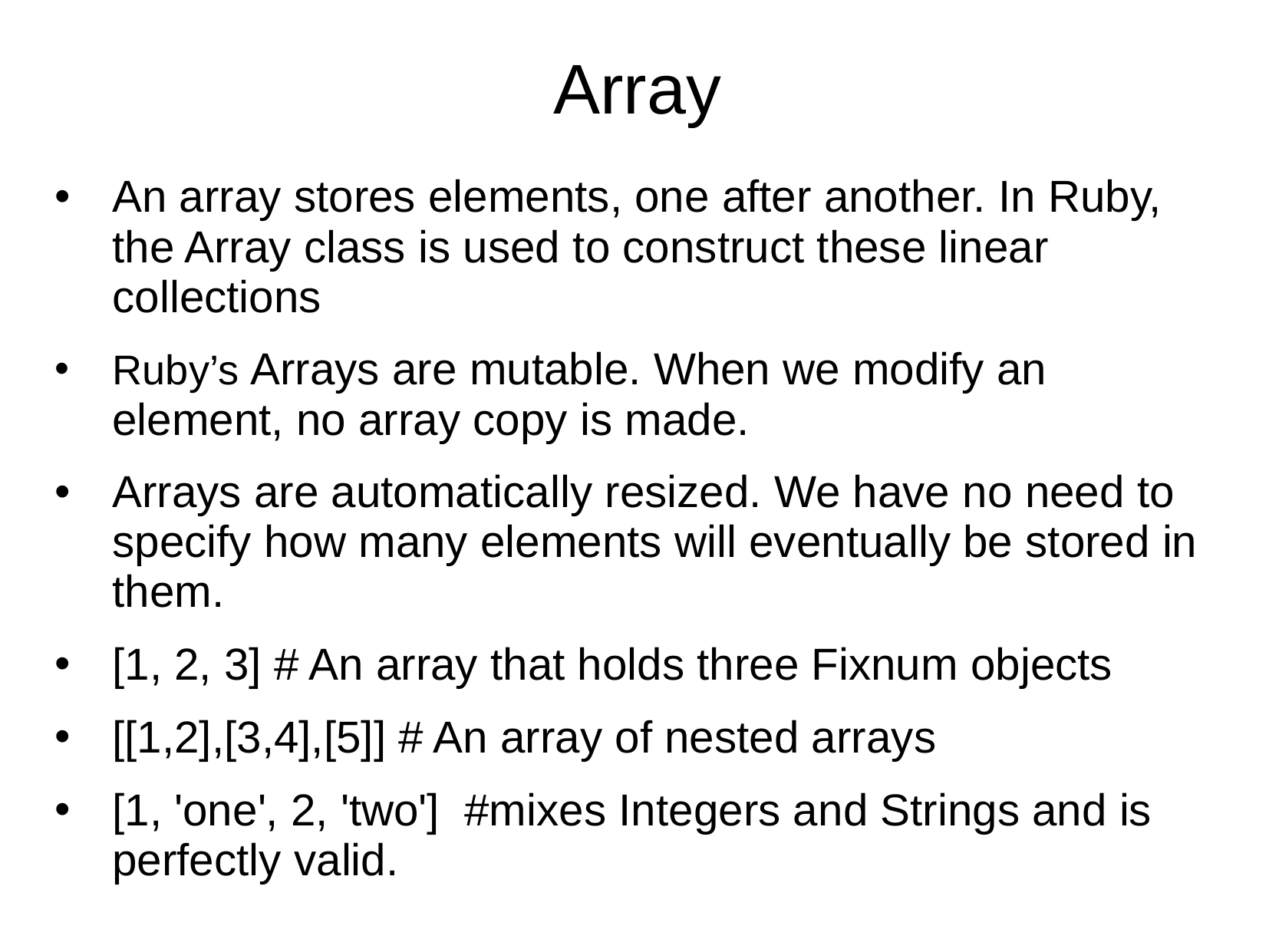

Array
An array stores elements, one after another. In Ruby, the Array class is used to construct these linear collections
Ruby’s Arrays are mutable. When we modify an element, no array copy is made.
Arrays are automatically resized. We have no need to specify how many elements will eventually be stored in them.
[1, 2, 3] # An array that holds three Fixnum objects
[[1,2],[3,4],[5]] # An array of nested arrays
[1, 'one', 2, 'two']  #mixes Integers and Strings and is perfectly valid.